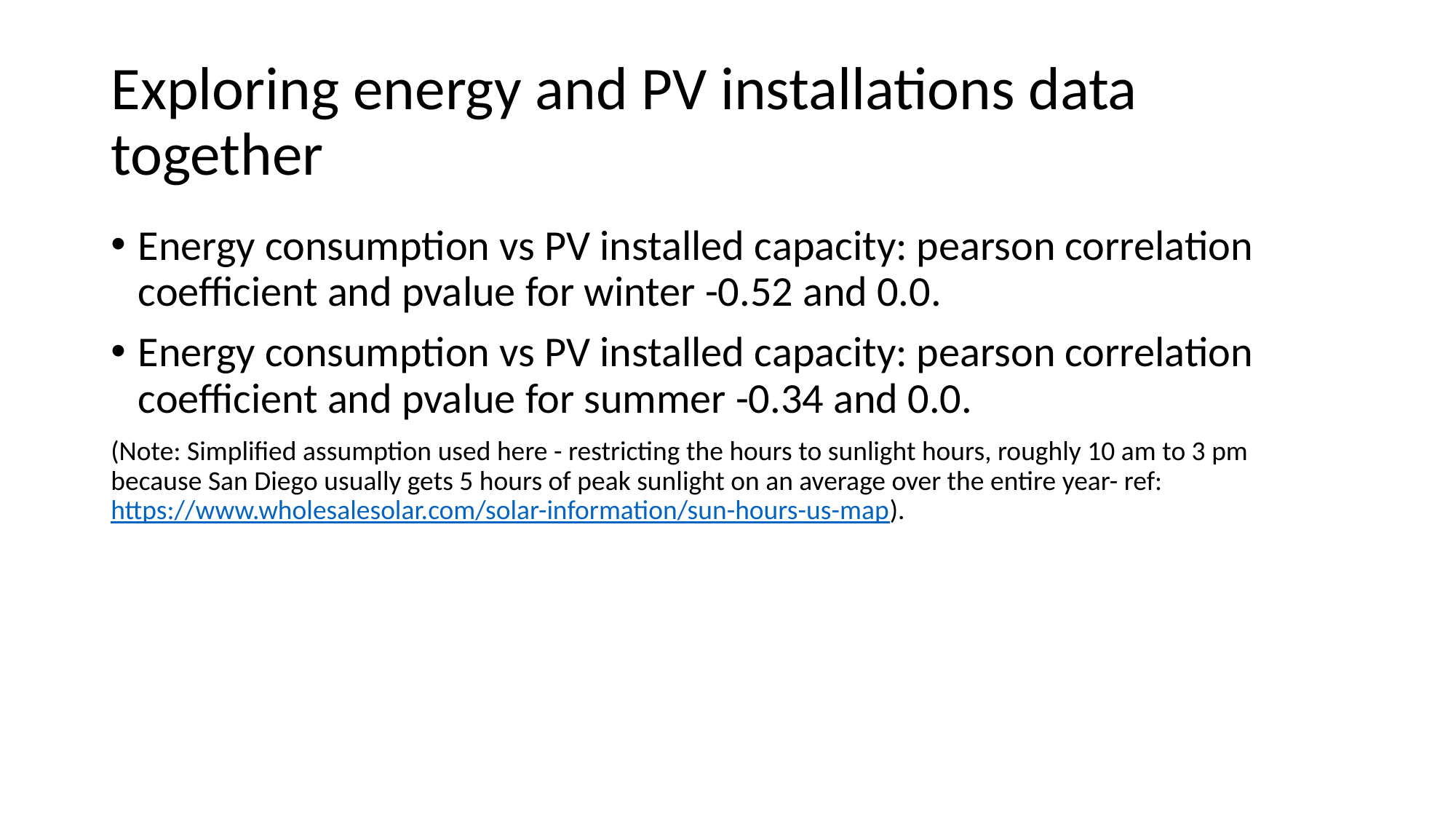

# Exploring energy and PV installations data together
Energy consumption vs PV installed capacity: pearson correlation coefficient and pvalue for winter -0.52 and 0.0.
Energy consumption vs PV installed capacity: pearson correlation coefficient and pvalue for summer -0.34 and 0.0.
(Note: Simplified assumption used here - restricting the hours to sunlight hours, roughly 10 am to 3 pm because San Diego usually gets 5 hours of peak sunlight on an average over the entire year- ref: https://www.wholesalesolar.com/solar-information/sun-hours-us-map).